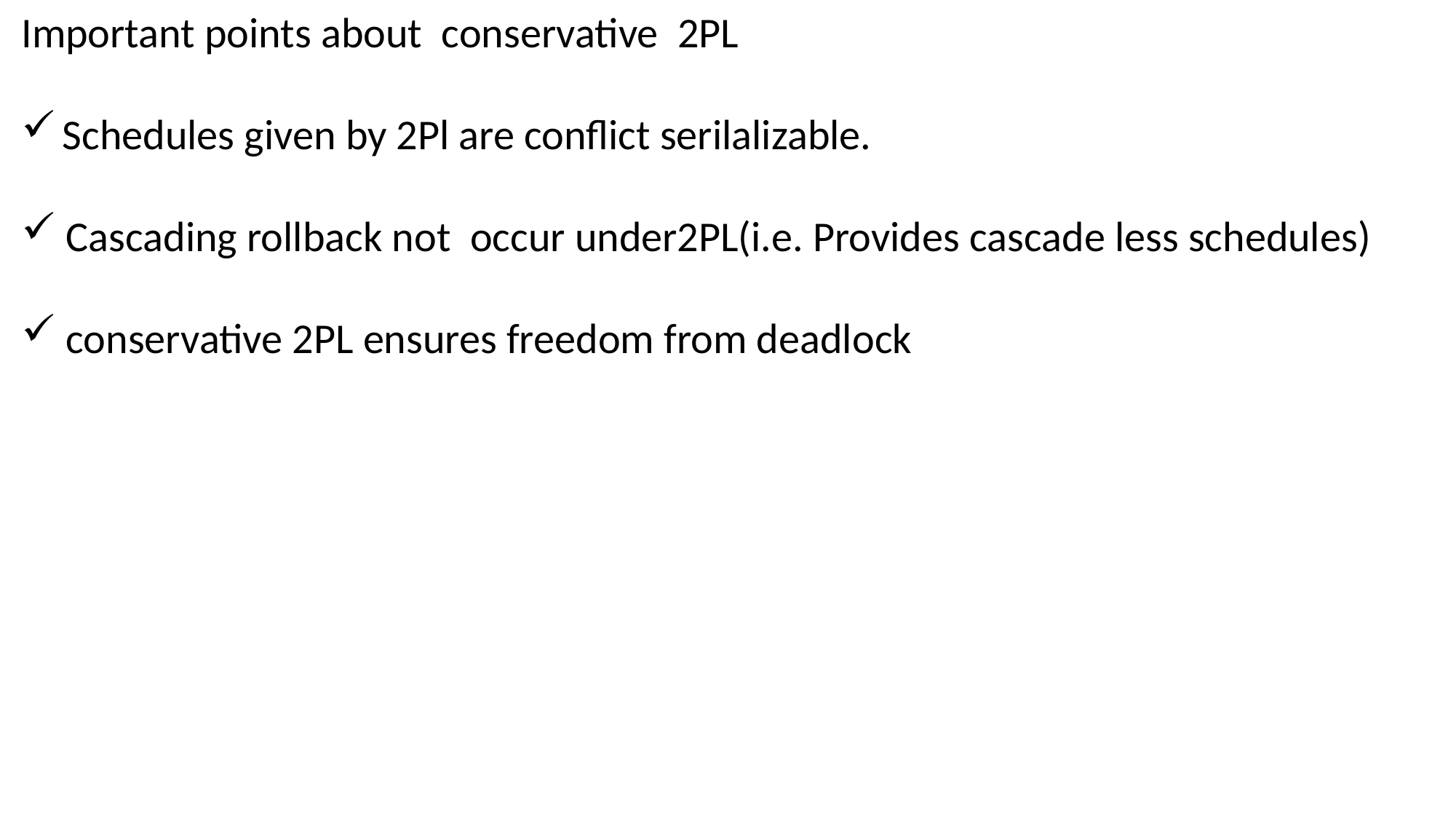

Important points about  conservative  2PL

Schedules given by 2Pl are conflict serilalizable.

 Cascading rollback not  occur under2PL(i.e. Provides cascade less schedules)

 conservative 2PL ensures freedom from deadlock